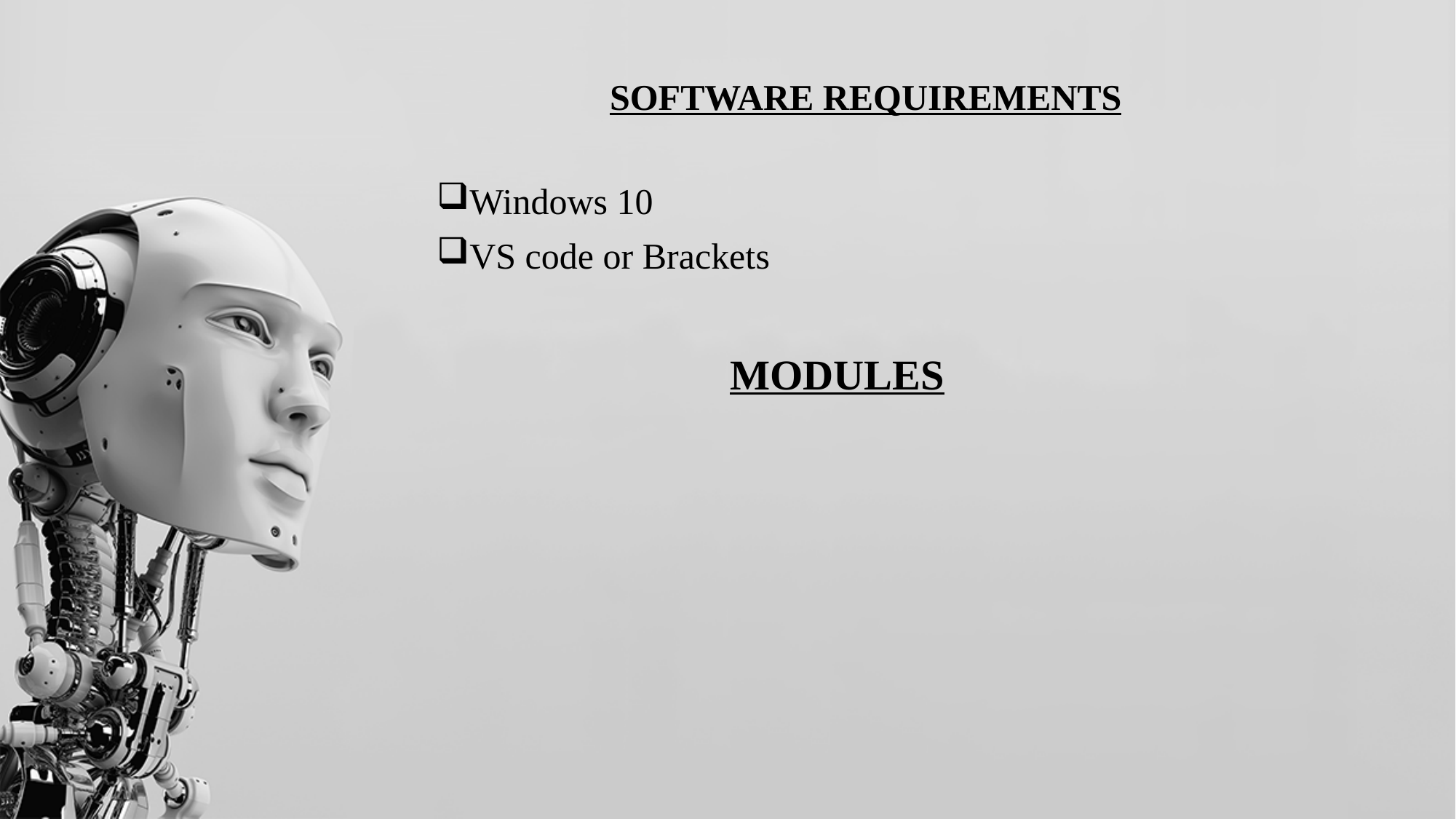

# SOFTWARE REQUIREMENTS
Windows 10
VS code or Brackets

                          MODULES